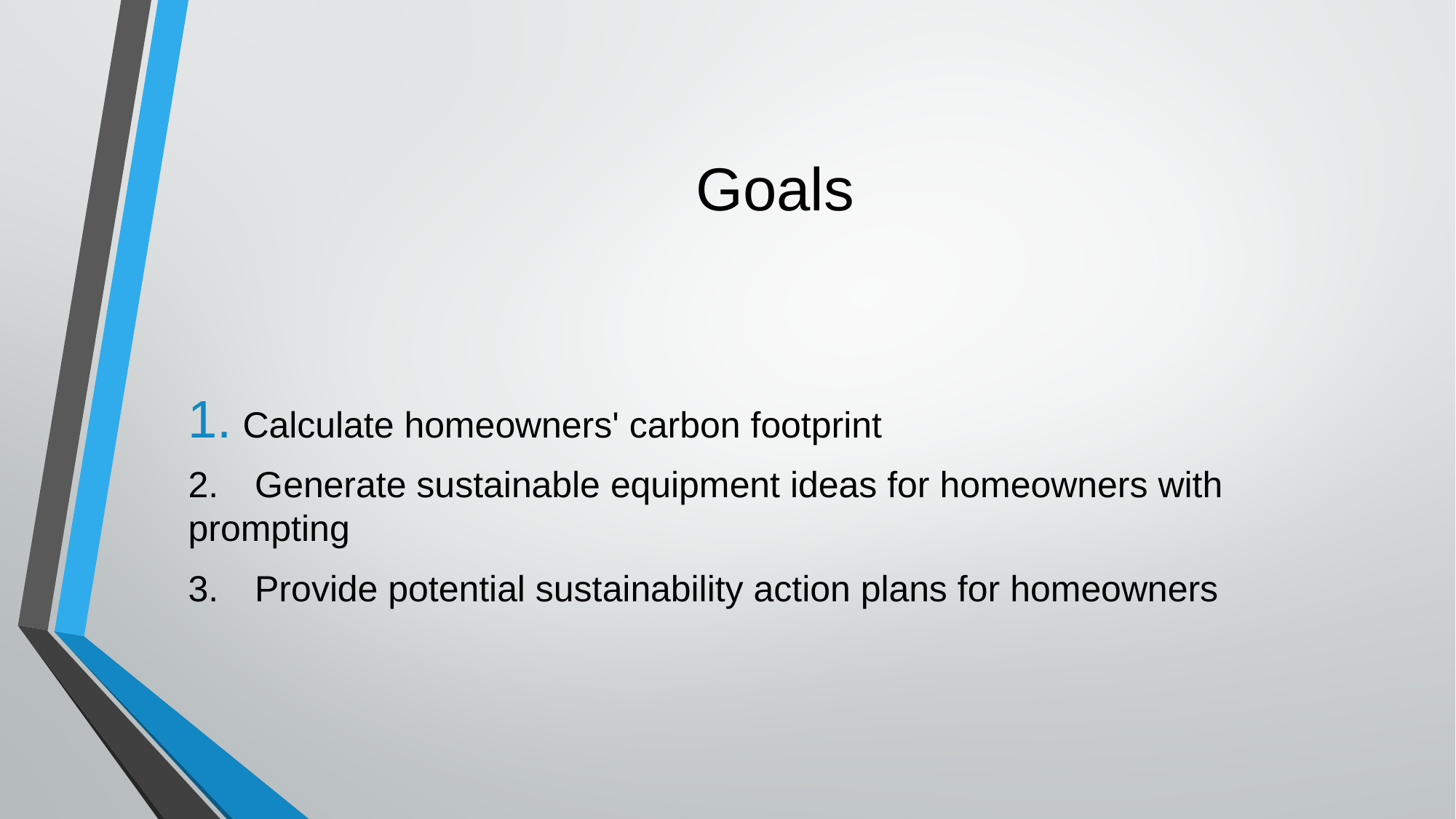

# Goals
Calculate homeowners' carbon footprint
2. Generate sustainable equipment ideas for homeowners with prompting
3. Provide potential sustainability action plans for homeowners